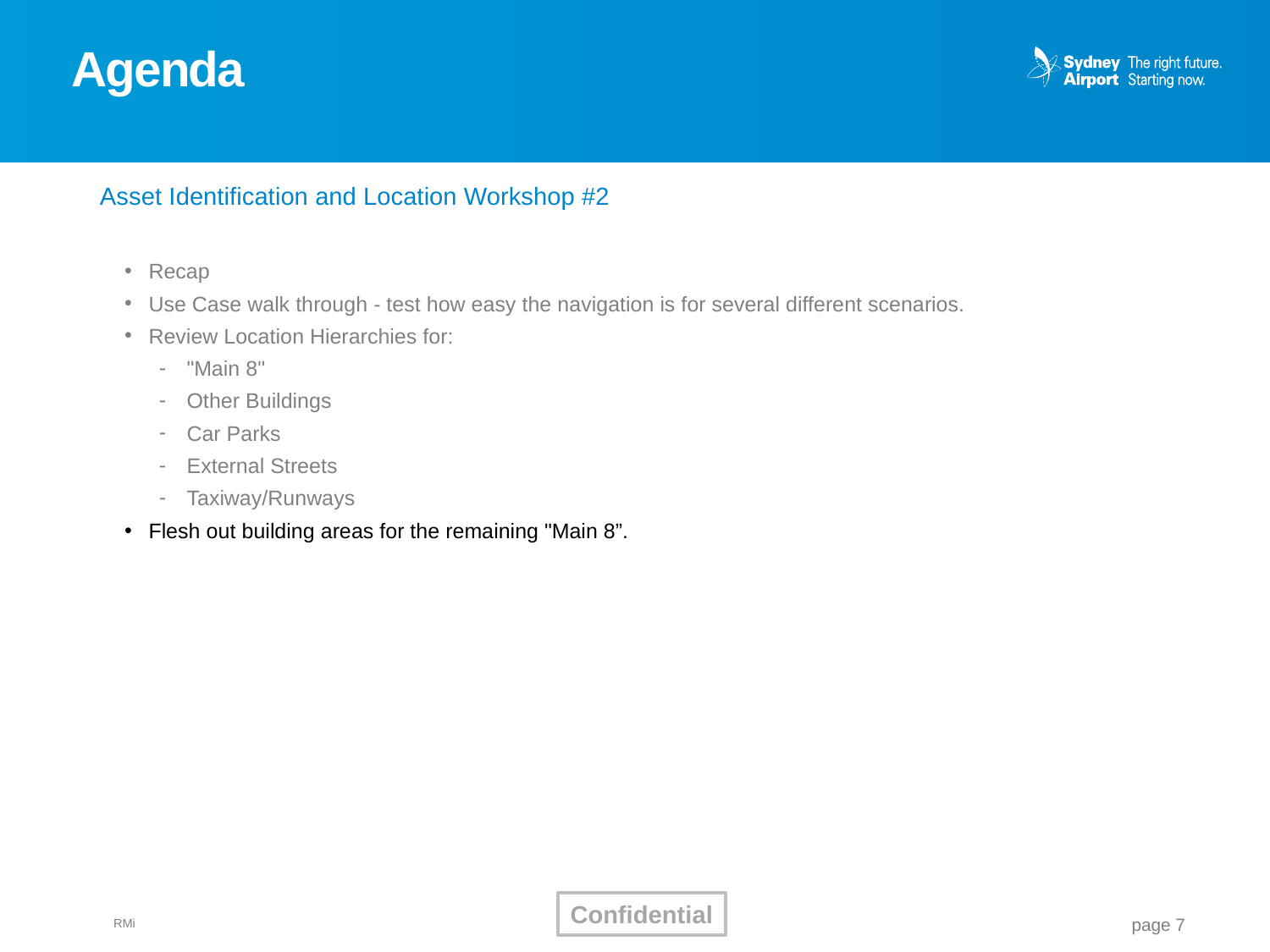

# Agenda
Asset Identification and Location Workshop #2
Recap
Use Case walk through - test how easy the navigation is for several different scenarios.
Review Location Hierarchies for:
"Main 8"
Other Buildings
Car Parks
External Streets
Taxiway/Runways
Flesh out building areas for the remaining "Main 8”.